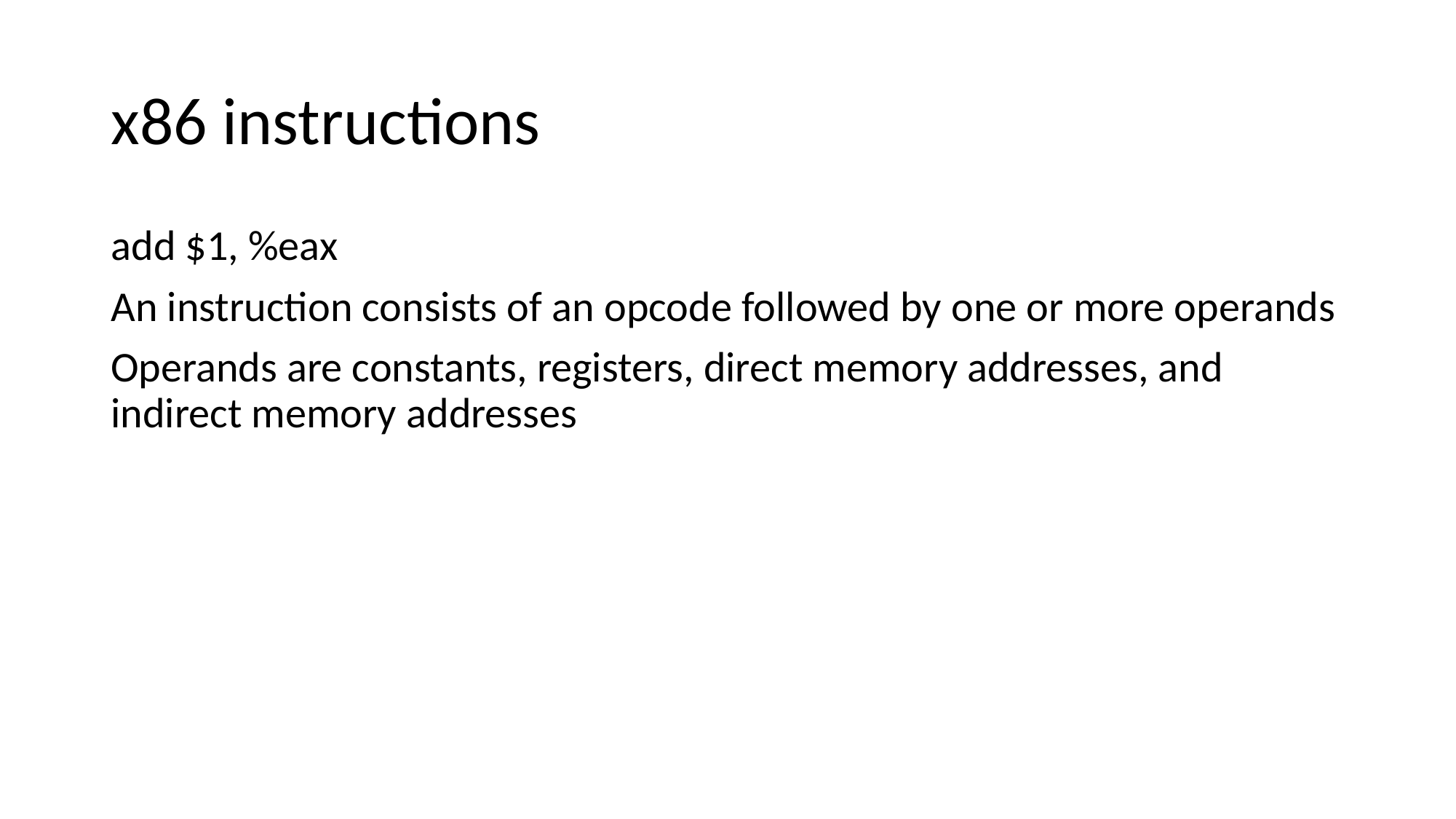

# x86 instructions
add $1, %eax
An instruction consists of an opcode followed by one or more operands
Operands are constants, registers, direct memory addresses, and indirect memory addresses